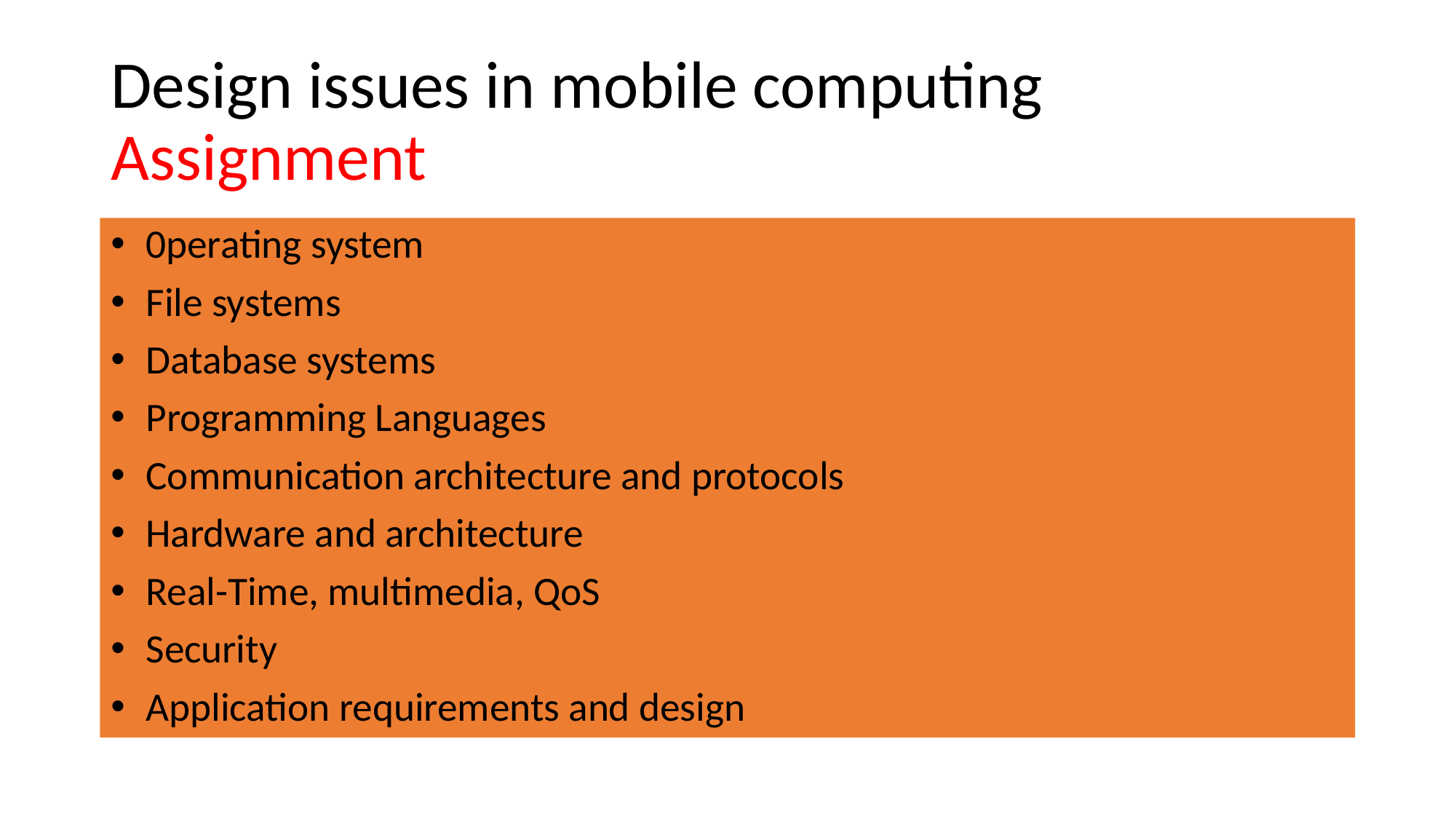

# Design issues in mobile computing Assignment
 0perating system
 File systems
 Database systems
 Programming Languages
 Communication architecture and protocols
 Hardware and architecture
 Real-Time, multimedia, QoS
 Security
 Application requirements and design